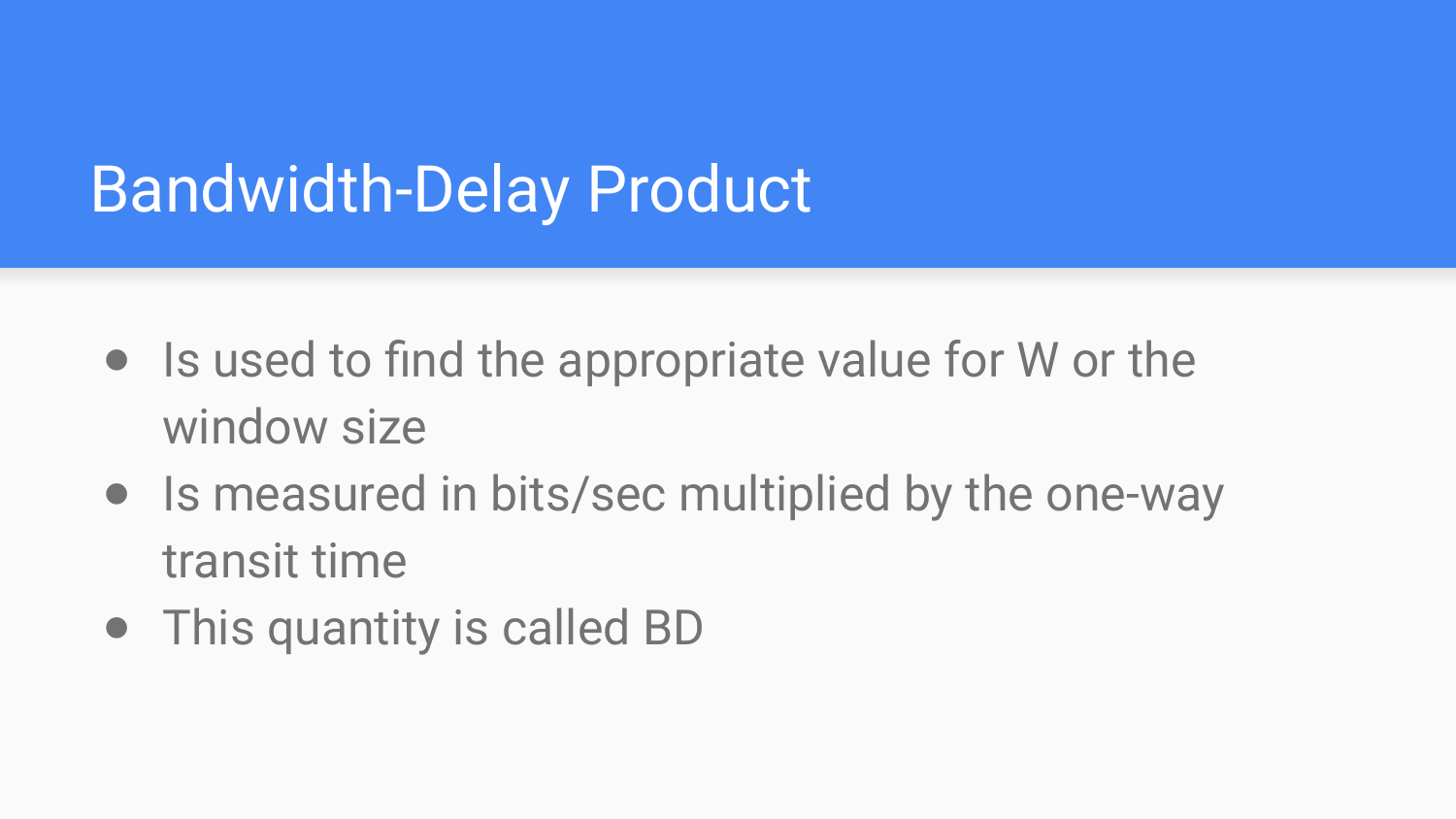

# Bandwidth-Delay Product
Is used to find the appropriate value for W or the window size
Is measured in bits/sec multiplied by the one-way transit time
This quantity is called BD